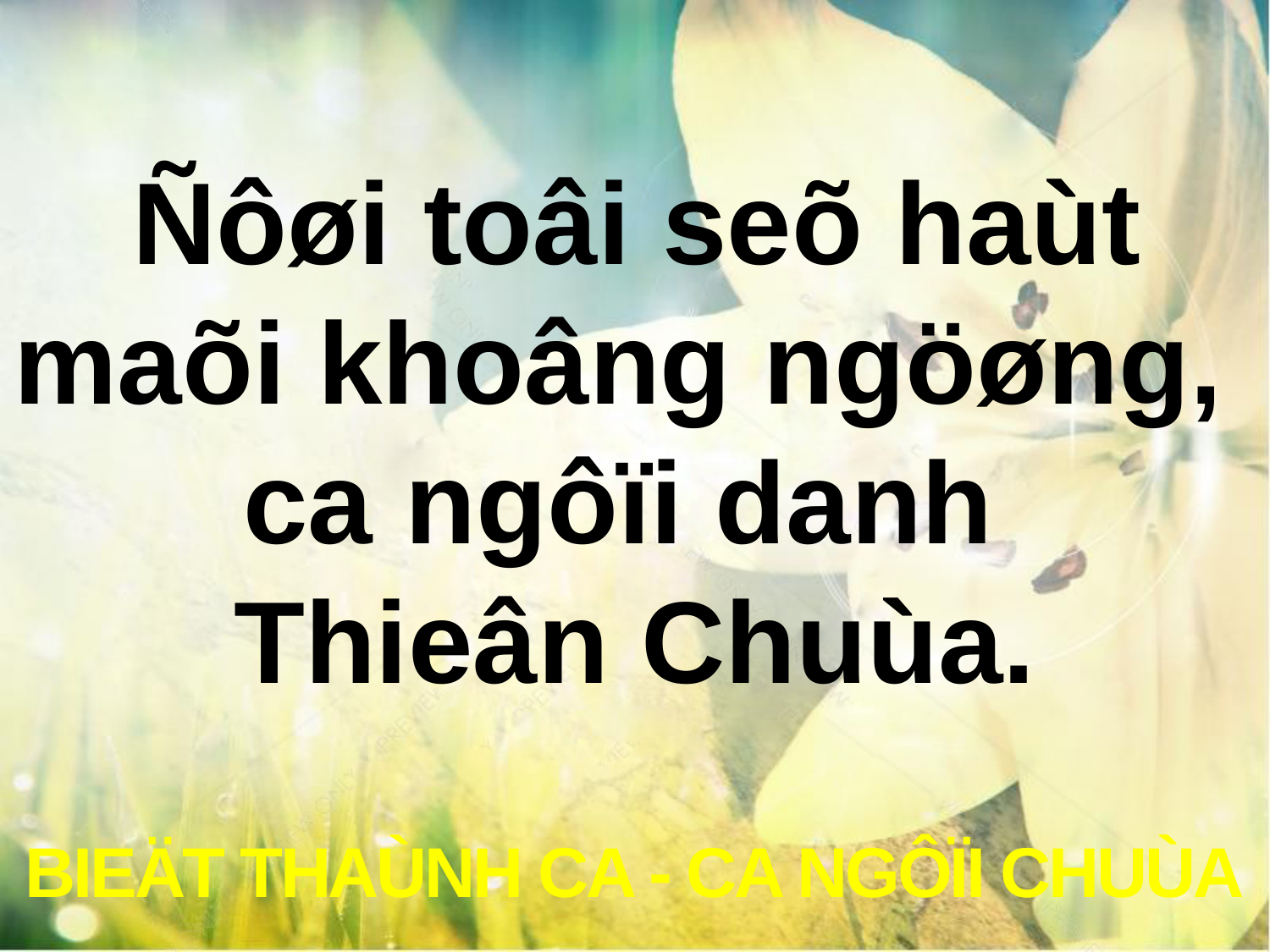

Ñôøi toâi seõ haùt
maõi khoâng ngöøng,
ca ngôïi danh
Thieân Chuùa.
BIEÄT THAÙNH CA - CA NGÔÏI CHUÙA